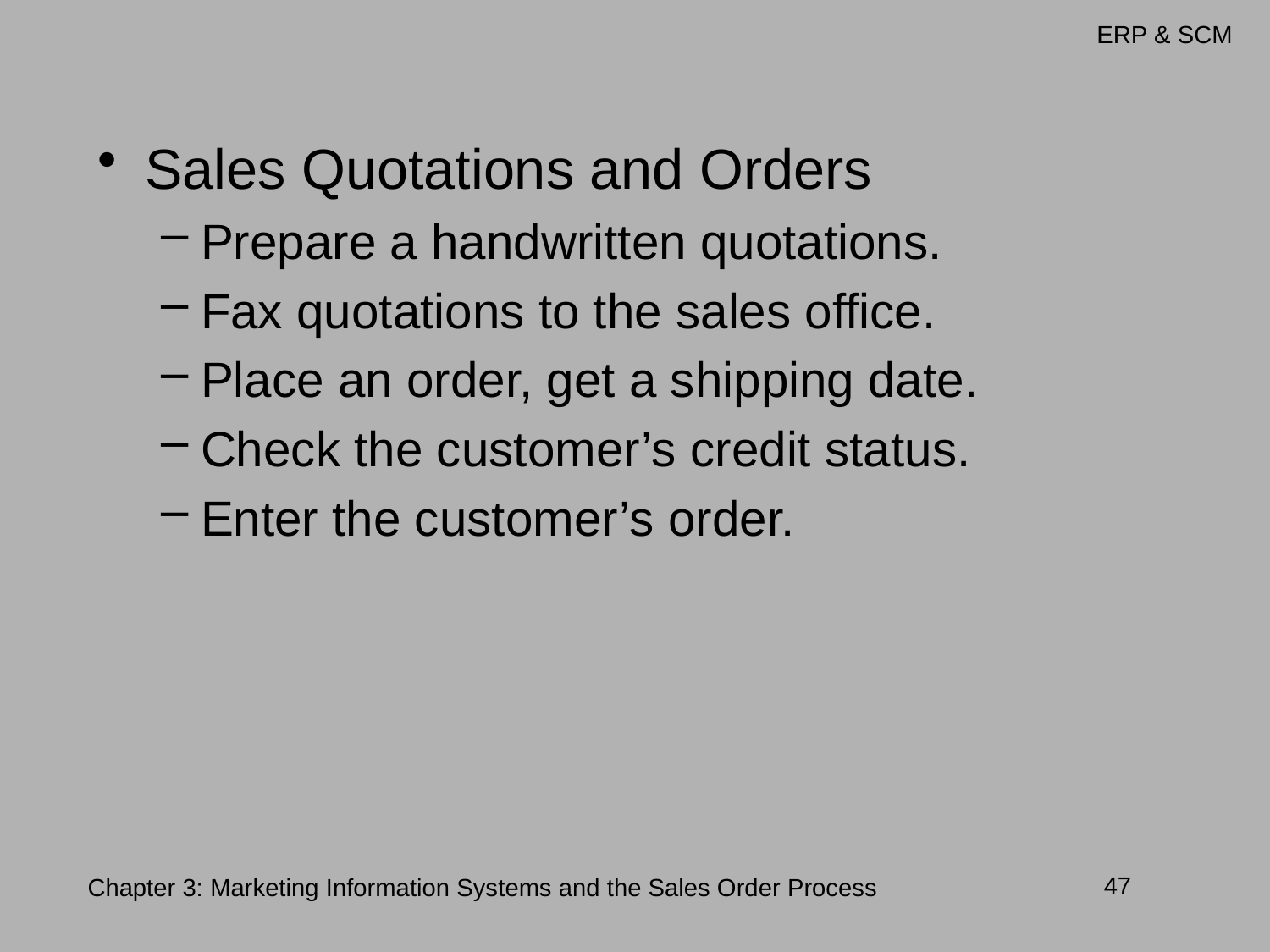

Sales Quotations and Orders
Prepare a handwritten quotations.
Fax quotations to the sales office.
Place an order, get a shipping date.
Check the customer’s credit status.
Enter the customer’s order.
Chapter 3: Marketing Information Systems and the Sales Order Process